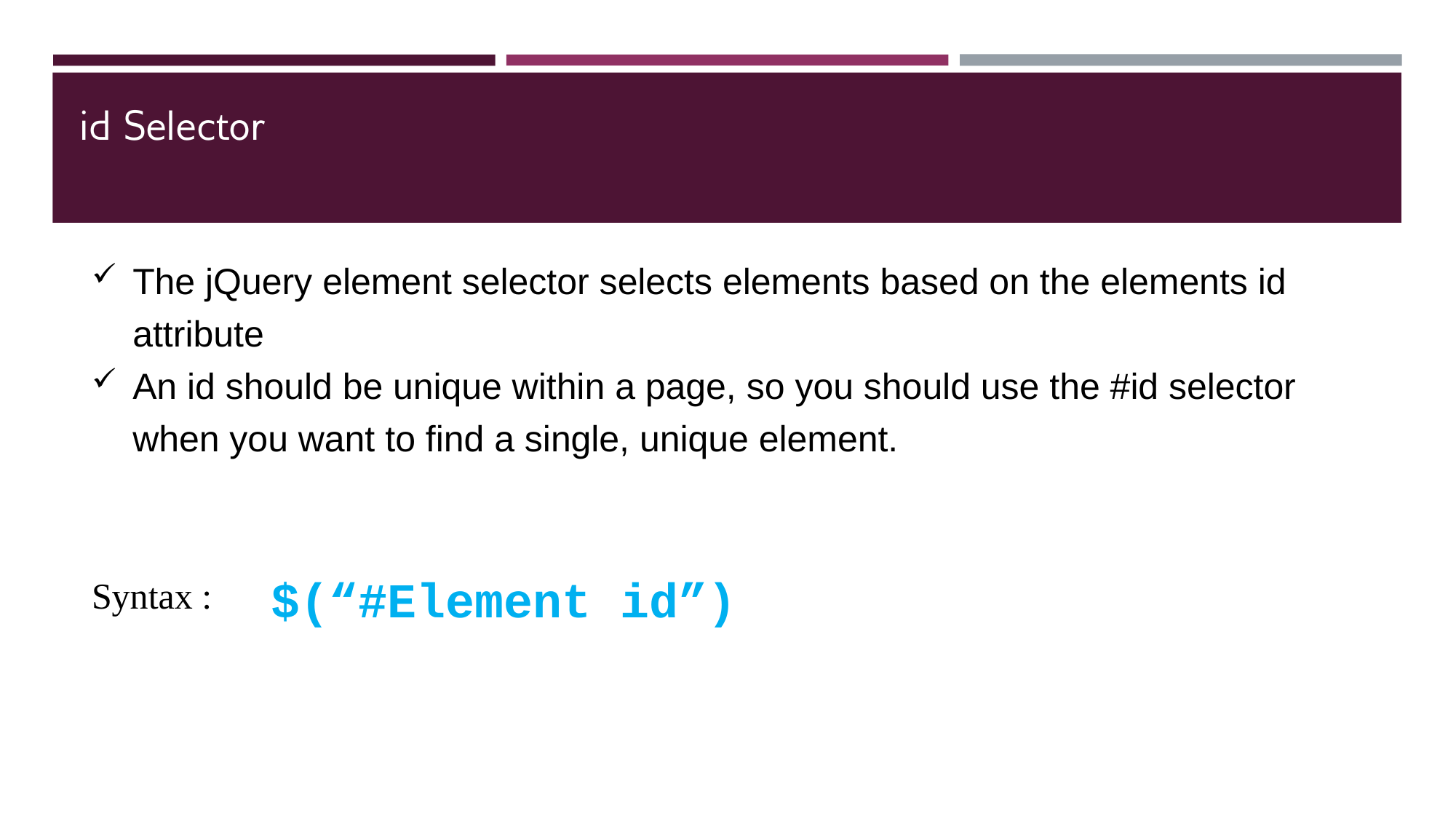

# id Selector
The jQuery element selector selects elements based on the elements id attribute
An id should be unique within a page, so you should use the #id selector when you want to find a single, unique element.

Syntax :
$(“#Element id”)